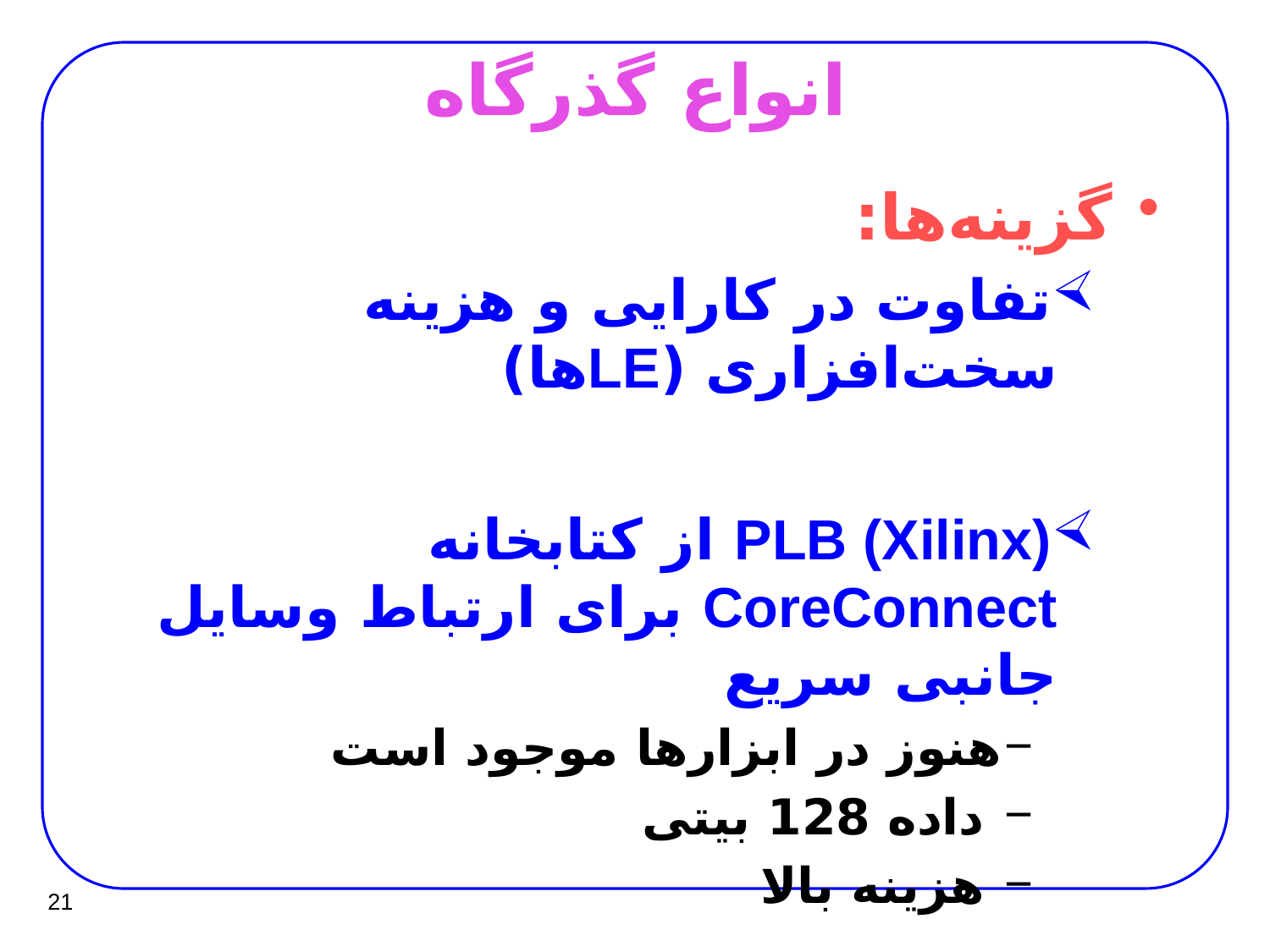

# انواع گذرگاه
گزینه‌ها:
تفاوت در کارایی و هزینه سخت‌افزاری (LEها)

PLB (Xilinx) از کتابخانه CoreConnect برای ارتباط وسایل جانبی سریع
هنوز در ابزارها موجود است
 داده 128 بیتی
 هزینه بالا

21